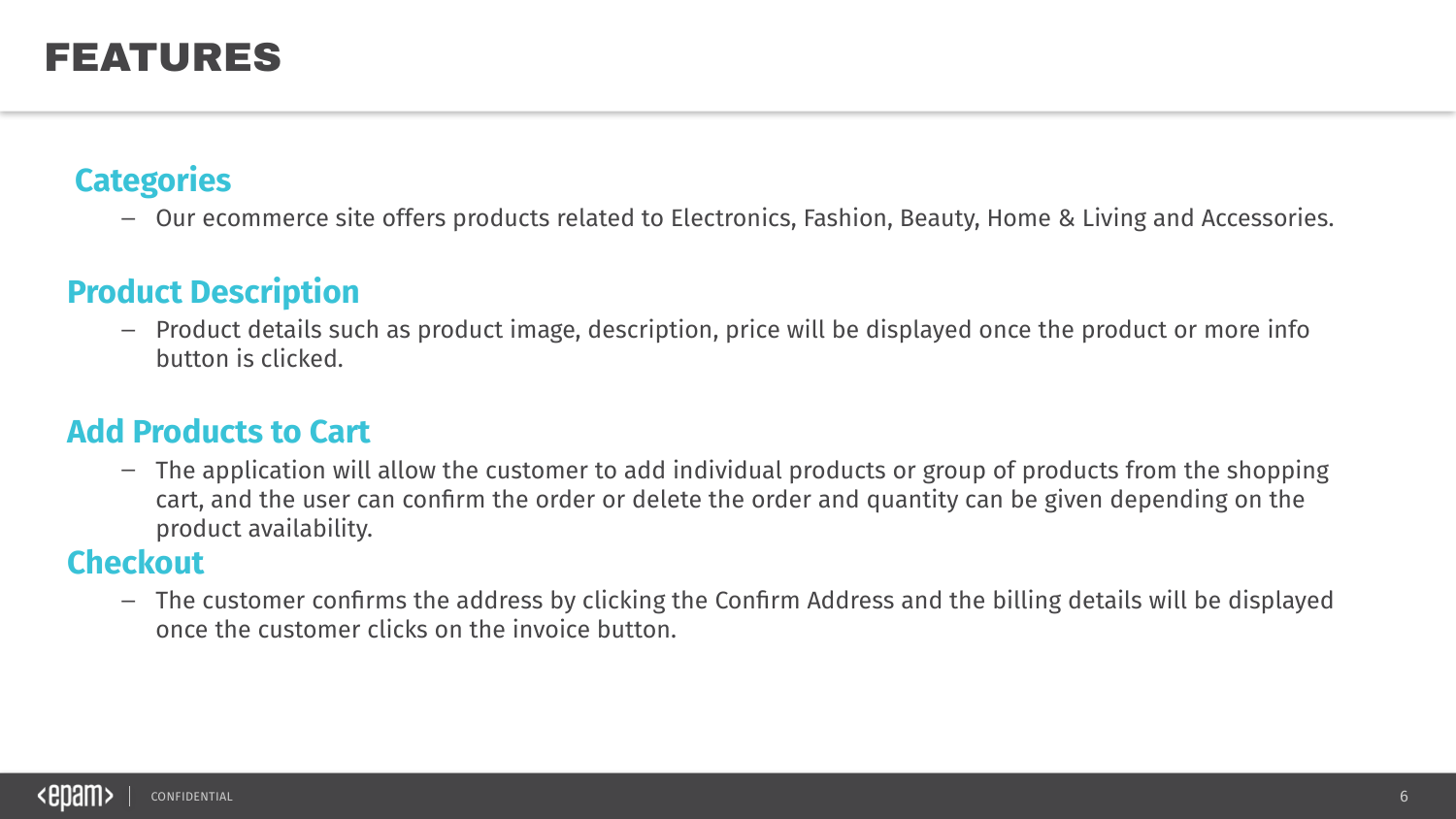

FEATURES
 Categories
Our ecommerce site offers products related to Electronics, Fashion, Beauty, Home & Living and Accessories.

Product Description
Product details such as product image, description, price will be displayed once the product or more info button is clicked.

Add Products to Cart
The application will allow the customer to add individual products or group of products from the shopping cart, and the user can confirm the order or delete the order and quantity can be given depending on the product availability.
Checkout
The customer confirms the address by clicking the Confirm Address and the billing details will be displayed once the customer clicks on the invoice button.